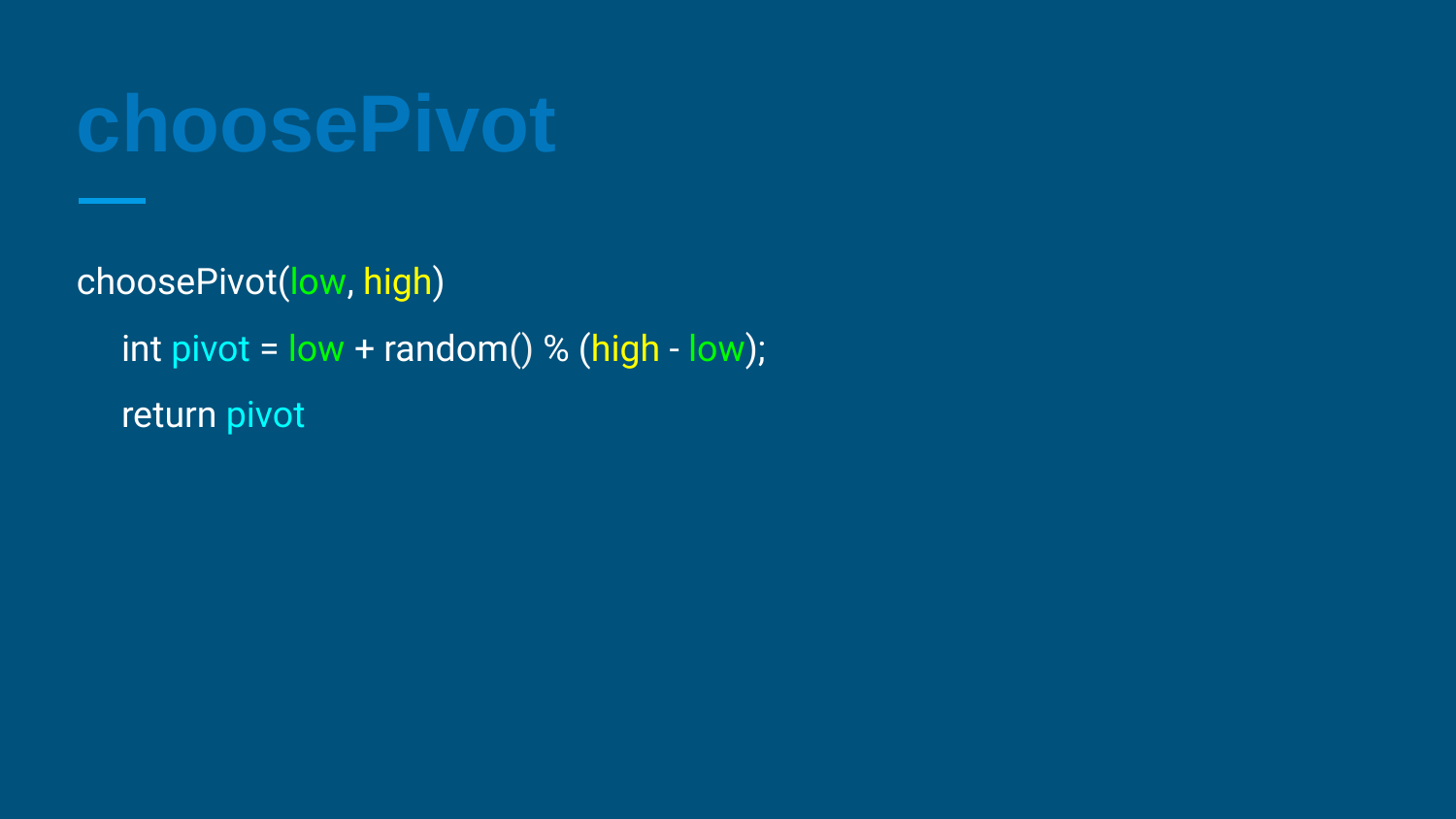

# choosePivot
choosePivot(low, high)
     int pivot = low + random() % (high - low);
     return pivot